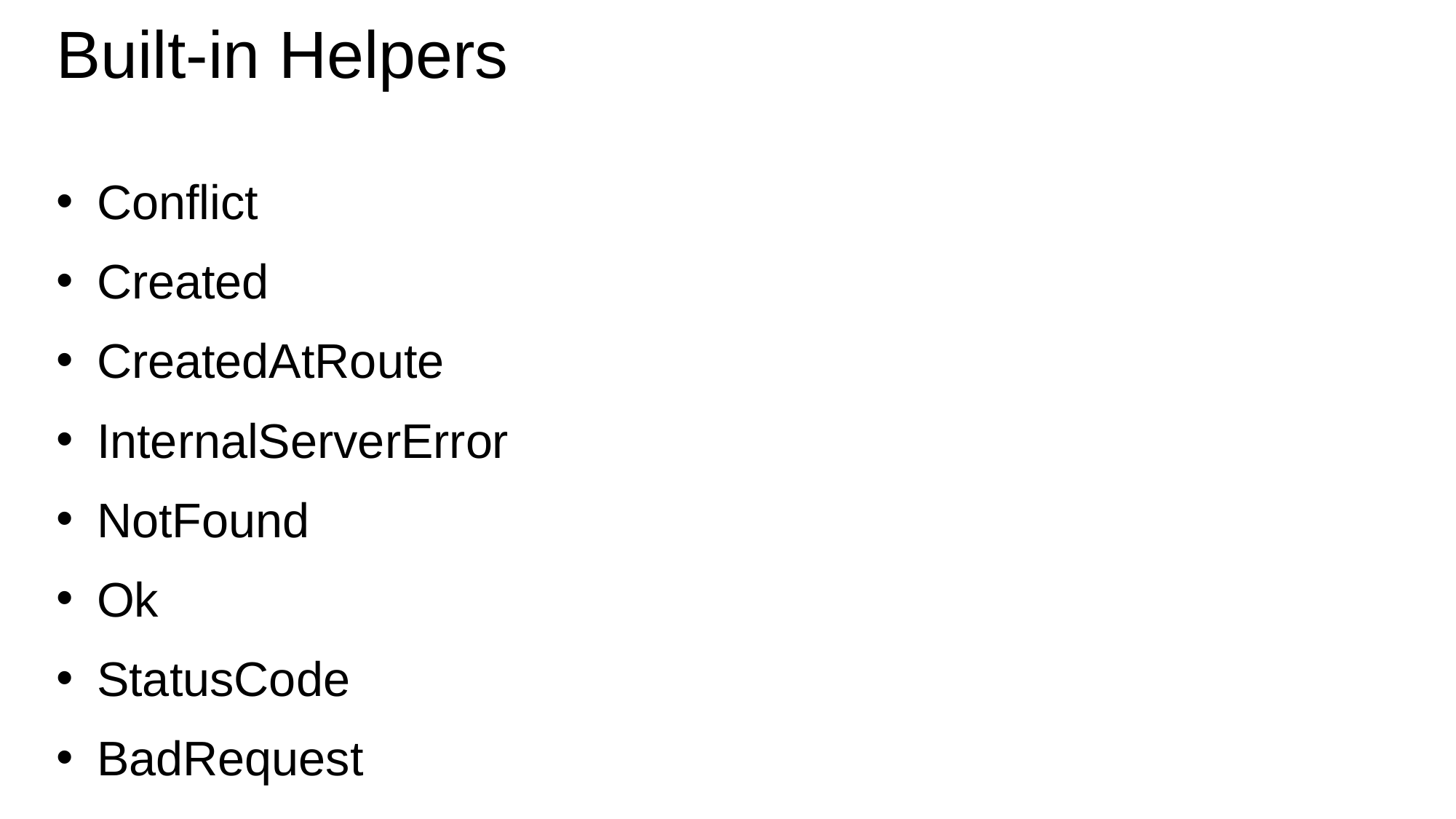

# Built-in Helpers
Conflict
Created
CreatedAtRoute
InternalServerError
NotFound
Ok
StatusCode
BadRequest